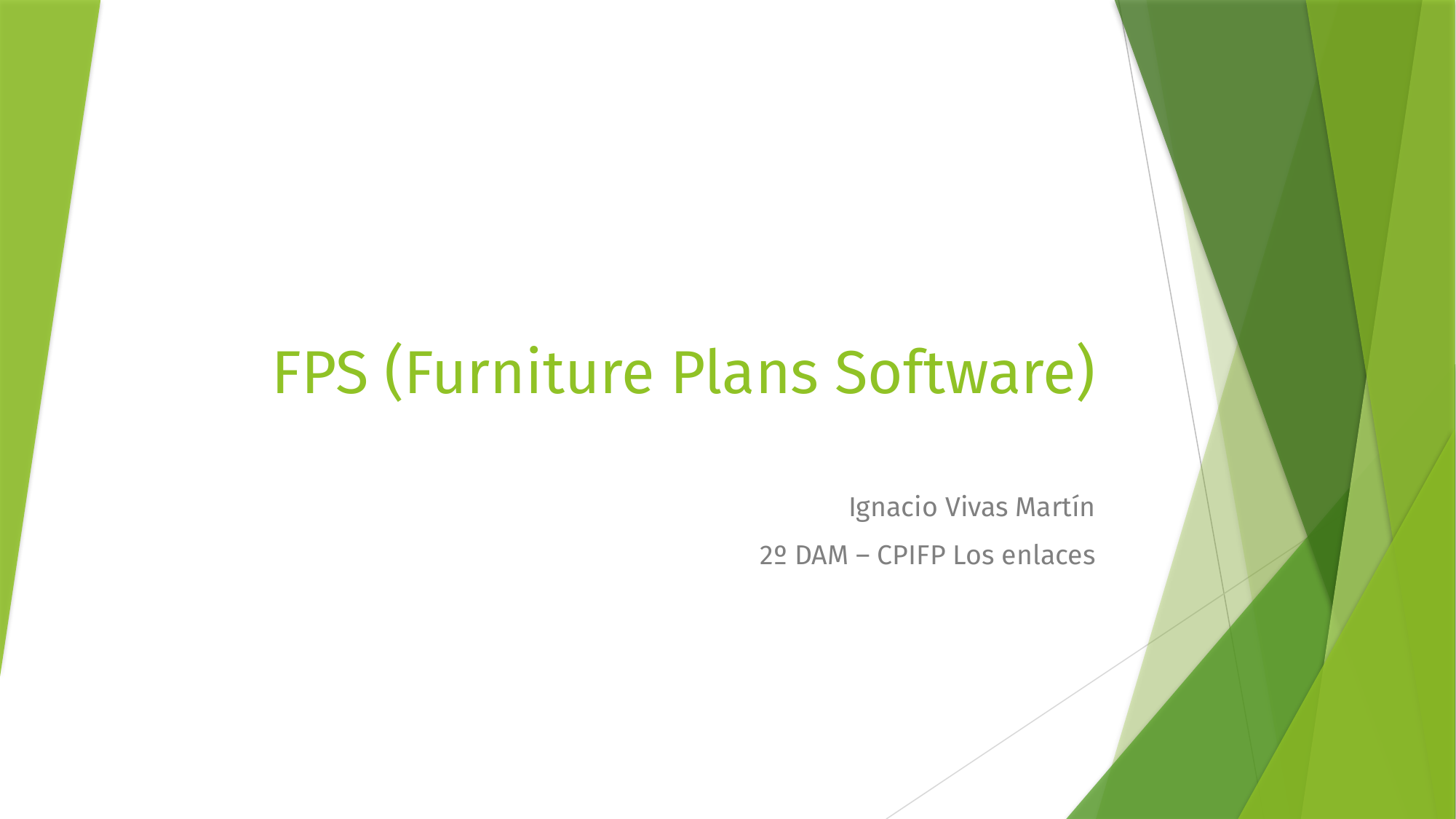

# FPS (Furniture Plans Software)
Ignacio Vivas Martín
2º DAM – CPIFP Los enlaces